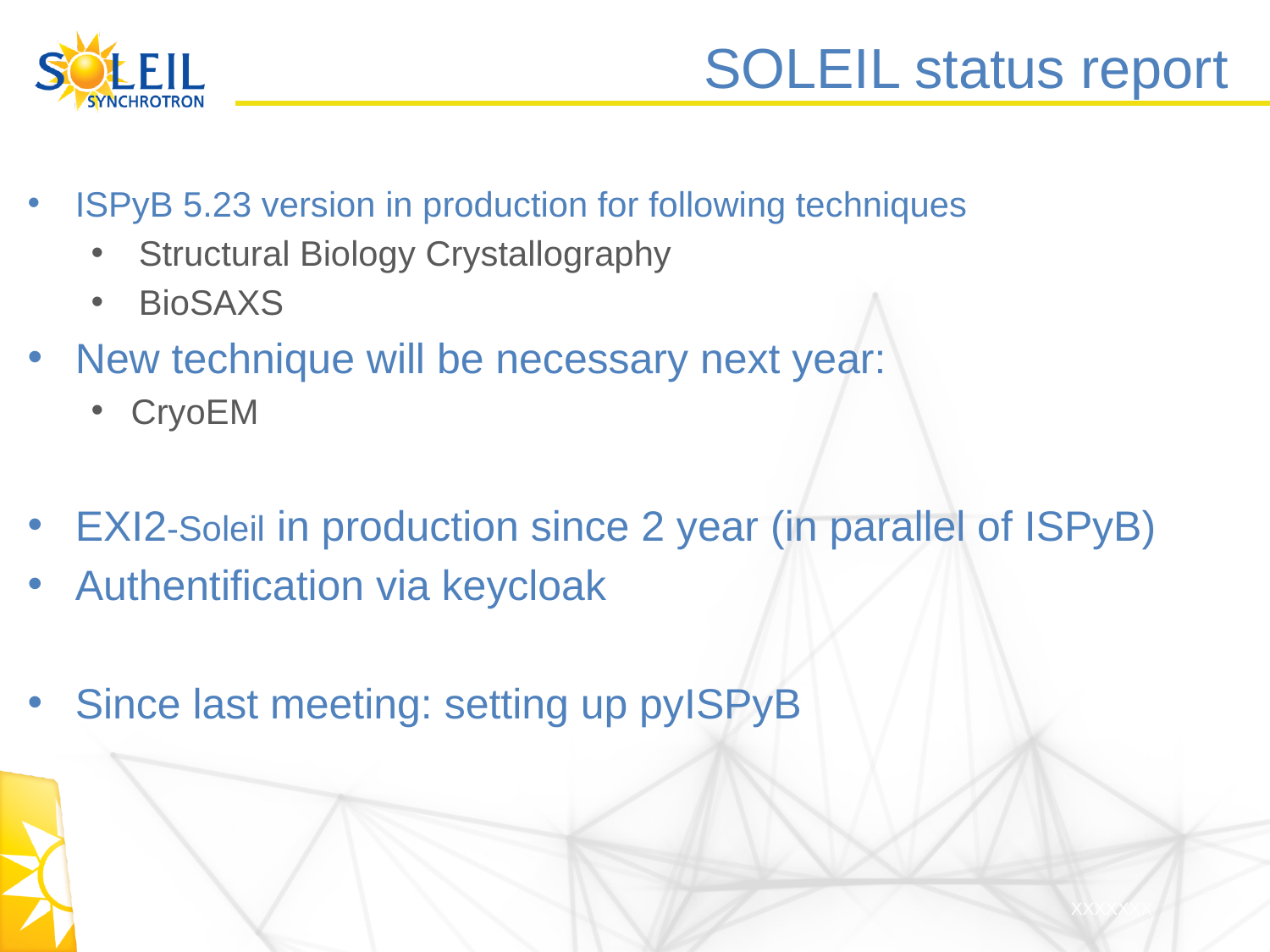

# SOLEIL status report
ISPyB 5.23 version in production for following techniques
Structural Biology Crystallography
BioSAXS
New technique will be necessary next year:
CryoEM

EXI2-Soleil in production since 2 year (in parallel of ISPyB)
Authentification via keycloak

Since last meeting: setting up pyISPyB